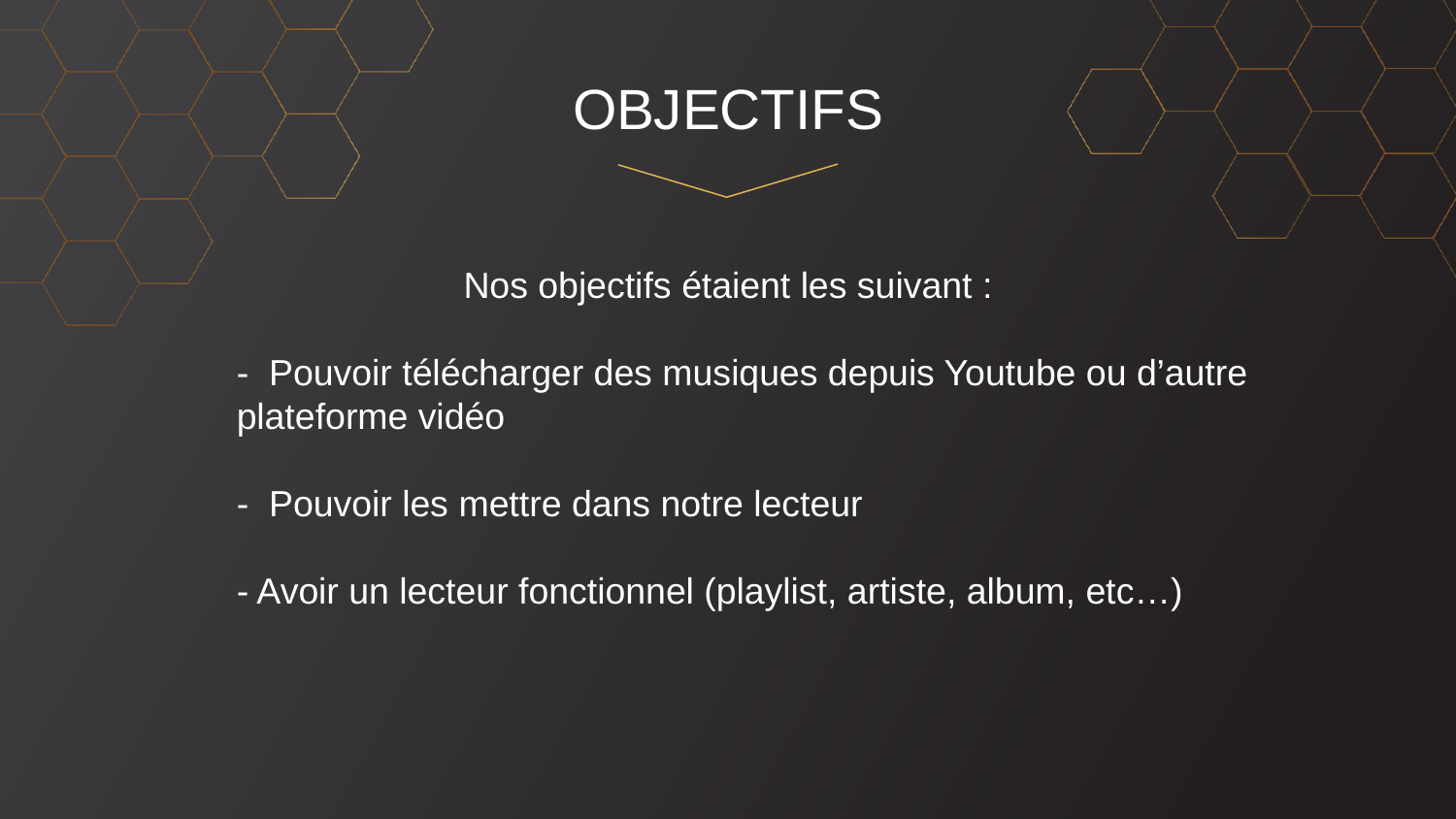

# OBJECTIFS

Nos objectifs étaient les suivant :

-  Pouvoir télécharger des musiques depuis Youtube ou d’autre plateforme vidéo

-  Pouvoir les mettre dans notre lecteur

- Avoir un lecteur fonctionnel (playlist, artiste, album, etc…)